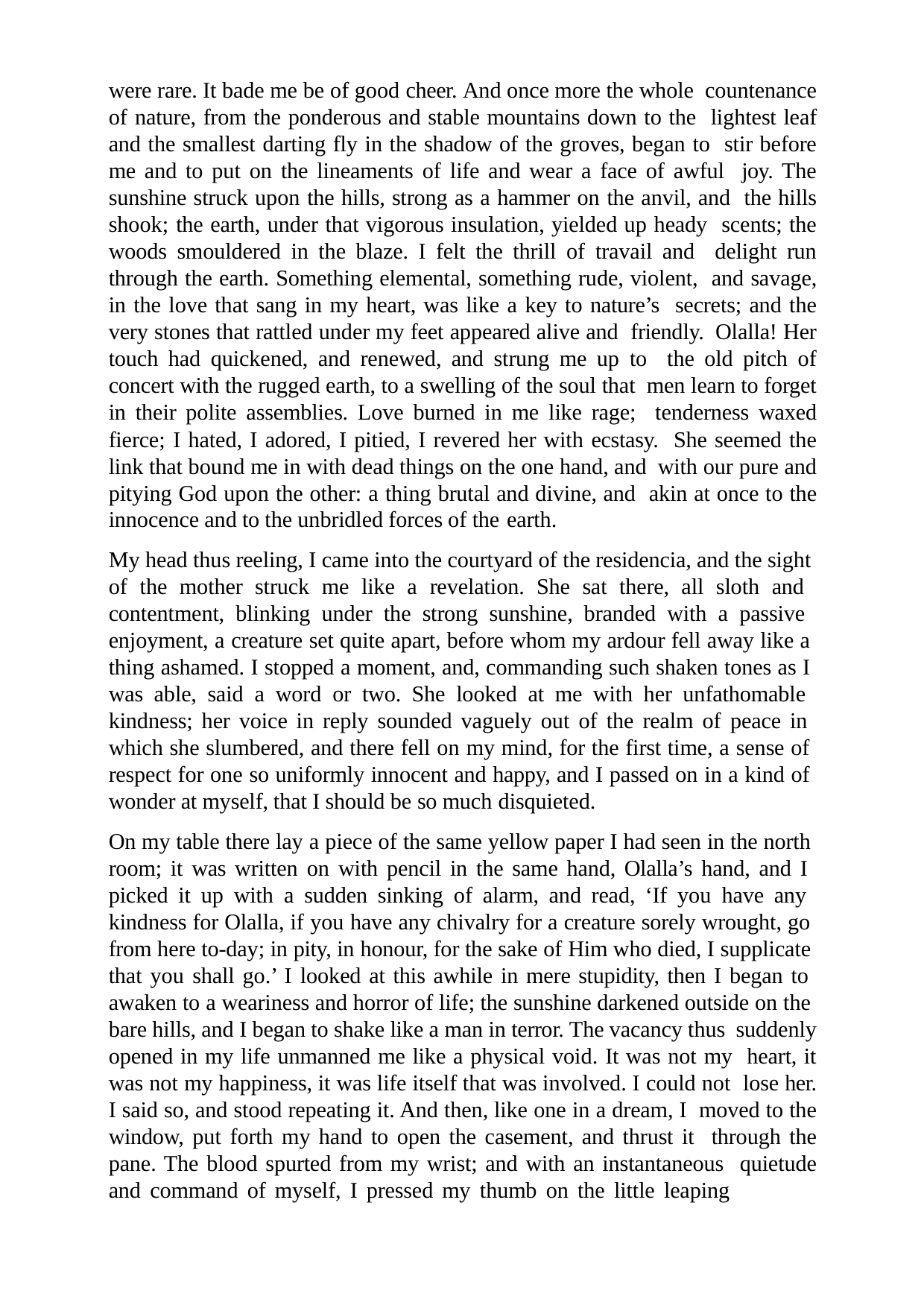

were rare. It bade me be of good cheer. And once more the whole  countenance of nature, from the ponderous and stable mountains down to the  lightest leaf and the smallest darting fly in the shadow of the groves, began to  stir before me and to put on the lineaments of life and wear a face of awful  joy. The sunshine struck upon the hills, strong as a hammer on the anvil, and  the hills shook; the earth, under that vigorous insulation, yielded up heady  scents; the woods smouldered in the blaze. I felt the thrill of travail and  delight run through the earth. Something elemental, something rude, violent,  and savage, in the love that sang in my heart, was like a key to nature’s  secrets; and the very stones that rattled under my feet appeared alive and  friendly. Olalla! Her touch had quickened, and renewed, and strung me up to  the old pitch of concert with the rugged earth, to a swelling of the soul that  men learn to forget in their polite assemblies. Love burned in me like rage;  tenderness waxed fierce; I hated, I adored, I pitied, I revered her with ecstasy.  She seemed the link that bound me in with dead things on the one hand, and  with our pure and pitying God upon the other: a thing brutal and divine, and  akin at once to the innocence and to the unbridled forces of the earth.
My head thus reeling, I came into the courtyard of the residencia, and the sight  of the mother struck me like a revelation. She sat there, all sloth and  contentment, blinking under the strong sunshine, branded with a passive  enjoyment, a creature set quite apart, before whom my ardour fell away like a  thing ashamed. I stopped a moment, and, commanding such shaken tones as I  was able, said a word or two. She looked at me with her unfathomable  kindness; her voice in reply sounded vaguely out of the realm of peace in  which she slumbered, and there fell on my mind, for the first time, a sense of  respect for one so uniformly innocent and happy, and I passed on in a kind of  wonder at myself, that I should be so much disquieted.
On my table there lay a piece of the same yellow paper I had seen in the north  room; it was written on with pencil in the same hand, Olalla’s hand, and I  picked it up with a sudden sinking of alarm, and read, ‘If you have any  kindness for Olalla, if you have any chivalry for a creature sorely wrought, go  from here to-day; in pity, in honour, for the sake of Him who died, I supplicate  that you shall go.’ I looked at this awhile in mere stupidity, then I began to  awaken to a weariness and horror of life; the sunshine darkened outside on the  bare hills, and I began to shake like a man in terror. The vacancy thus  suddenly opened in my life unmanned me like a physical void. It was not my  heart, it was not my happiness, it was life itself that was involved. I could not  lose her. I said so, and stood repeating it. And then, like one in a dream, I  moved to the window, put forth my hand to open the casement, and thrust it  through the pane. The blood spurted from my wrist; and with an instantaneous  quietude and command of myself, I pressed my thumb on the little leaping